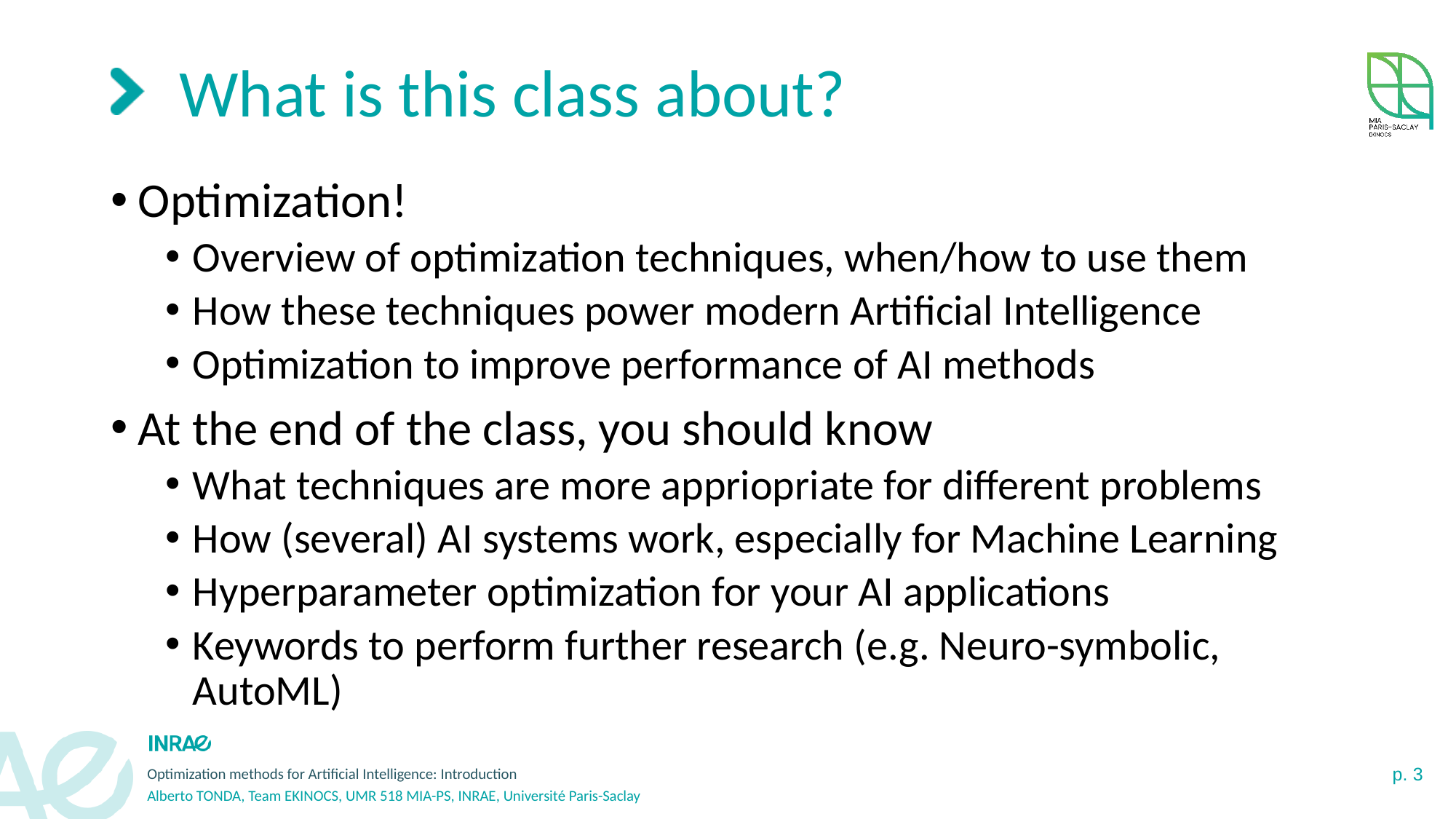

# What is this class about?
Optimization!
Overview of optimization techniques, when/how to use them
How these techniques power modern Artificial Intelligence
Optimization to improve performance of AI methods
At the end of the class, you should know
What techniques are more appriopriate for different problems
How (several) AI systems work, especially for Machine Learning
Hyperparameter optimization for your AI applications
Keywords to perform further research (e.g. Neuro-symbolic, AutoML)